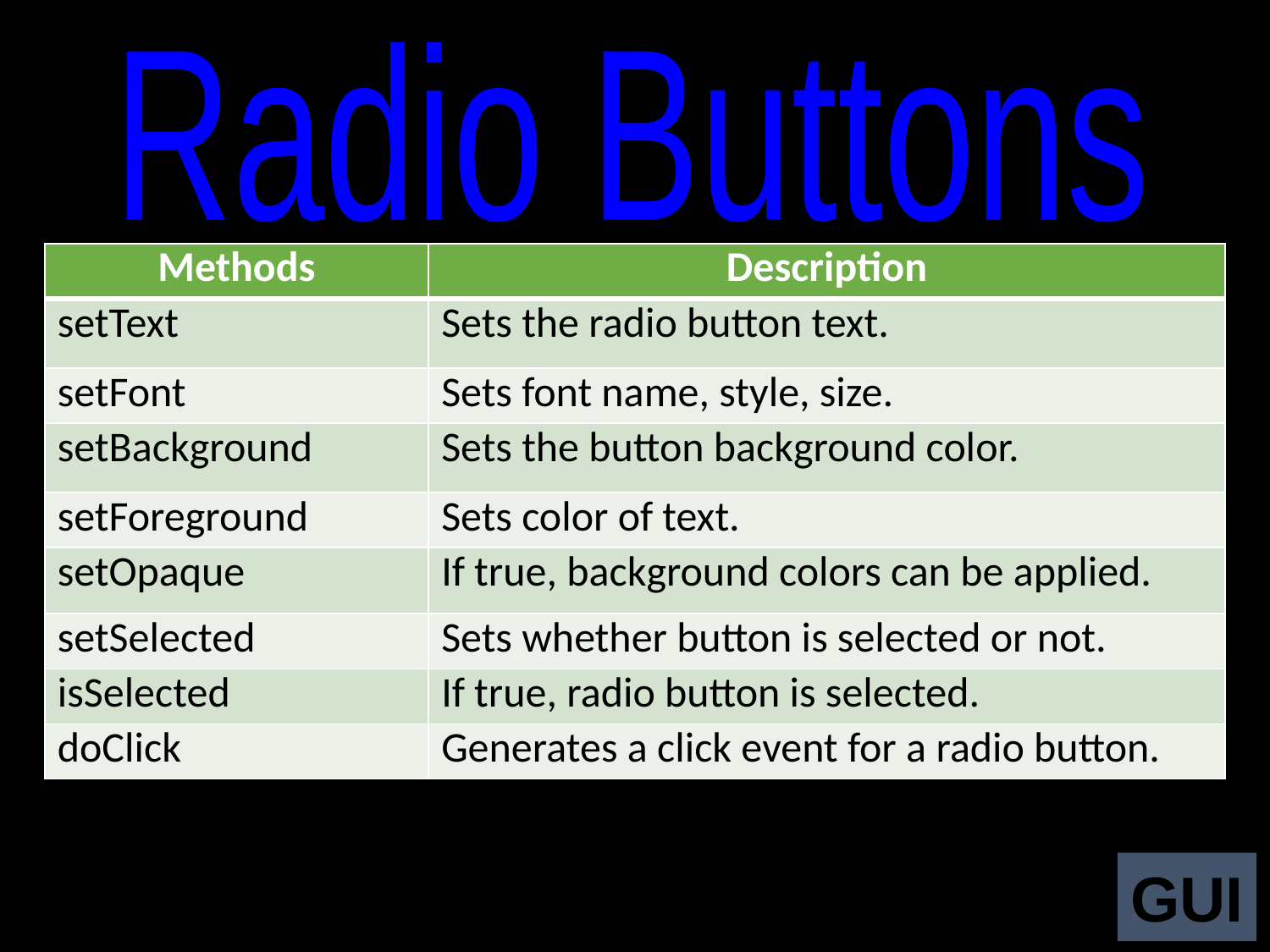

Radio Buttons
| Methods | Description |
| --- | --- |
| setText | Sets the radio button text. |
| setFont | Sets font name, style, size. |
| setBackground | Sets the button background color. |
| setForeground | Sets color of text. |
| setOpaque | If true, background colors can be applied. |
| setSelected | Sets whether button is selected or not. |
| isSelected | If true, radio button is selected. |
| doClick | Generates a click event for a radio button. |